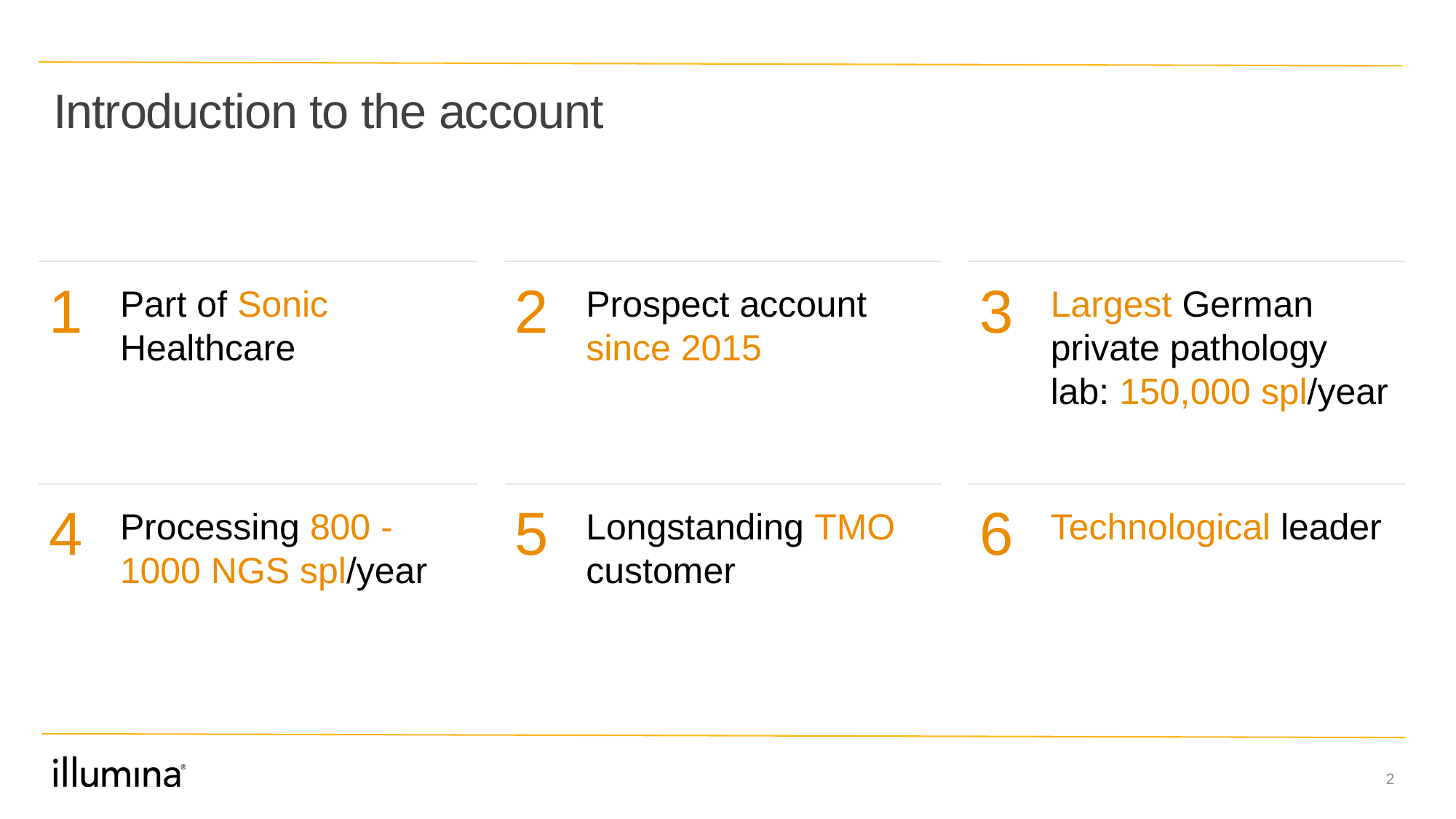

# Introduction to the account
1
Part of Sonic Healthcare
2
Prospect account since 2015
3
Largest German private pathology lab: 150,000 spl/year
4
Processing 800 -1000 NGS spl/year
5
Longstanding TMO customer
6
Technological leader

2